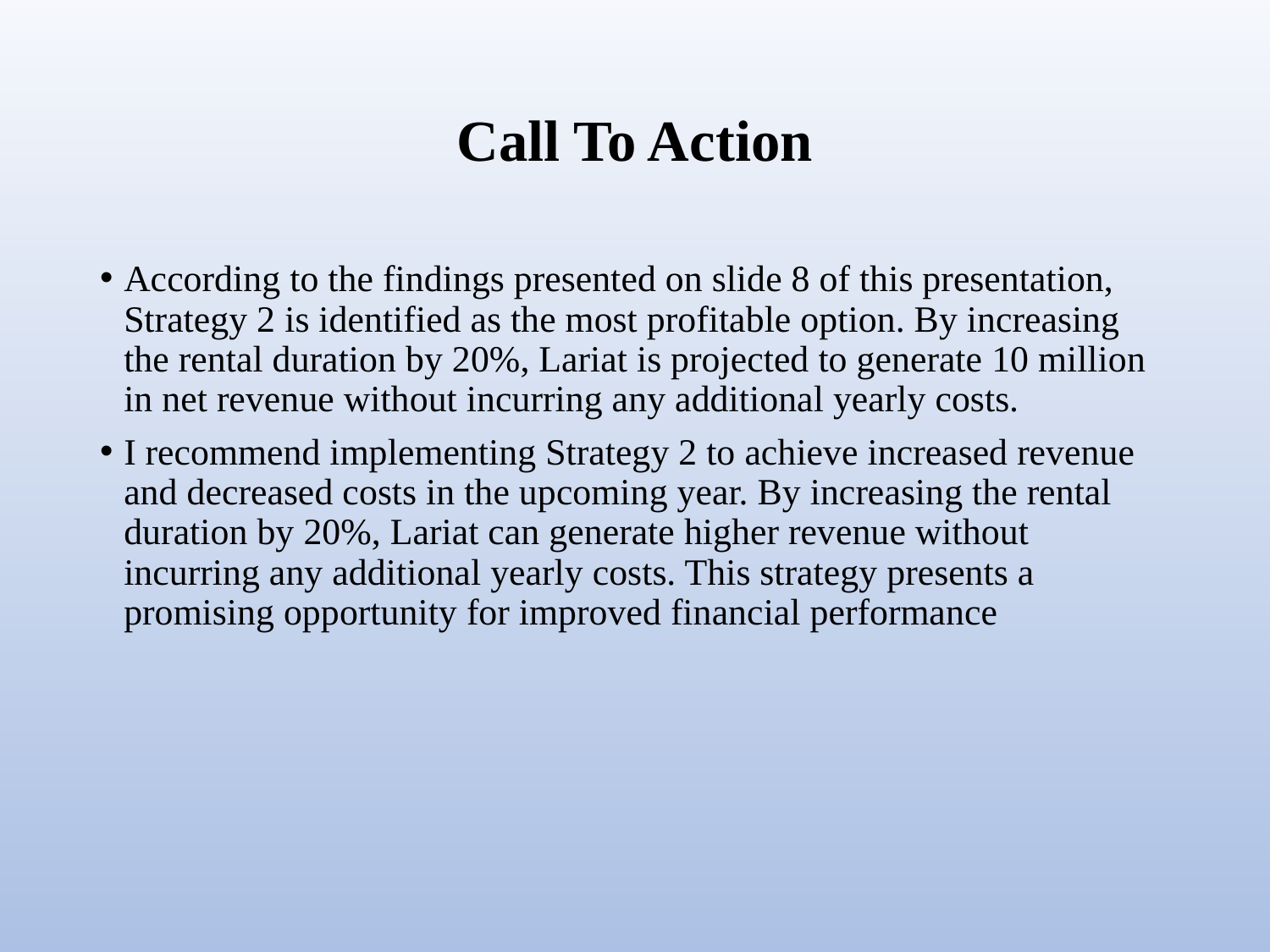

# Call To Action
According to the findings presented on slide 8 of this presentation, Strategy 2 is identified as the most profitable option. By increasing the rental duration by 20%, Lariat is projected to generate 10 million in net revenue without incurring any additional yearly costs.
I recommend implementing Strategy 2 to achieve increased revenue and decreased costs in the upcoming year. By increasing the rental duration by 20%, Lariat can generate higher revenue without incurring any additional yearly costs. This strategy presents a promising opportunity for improved financial performance